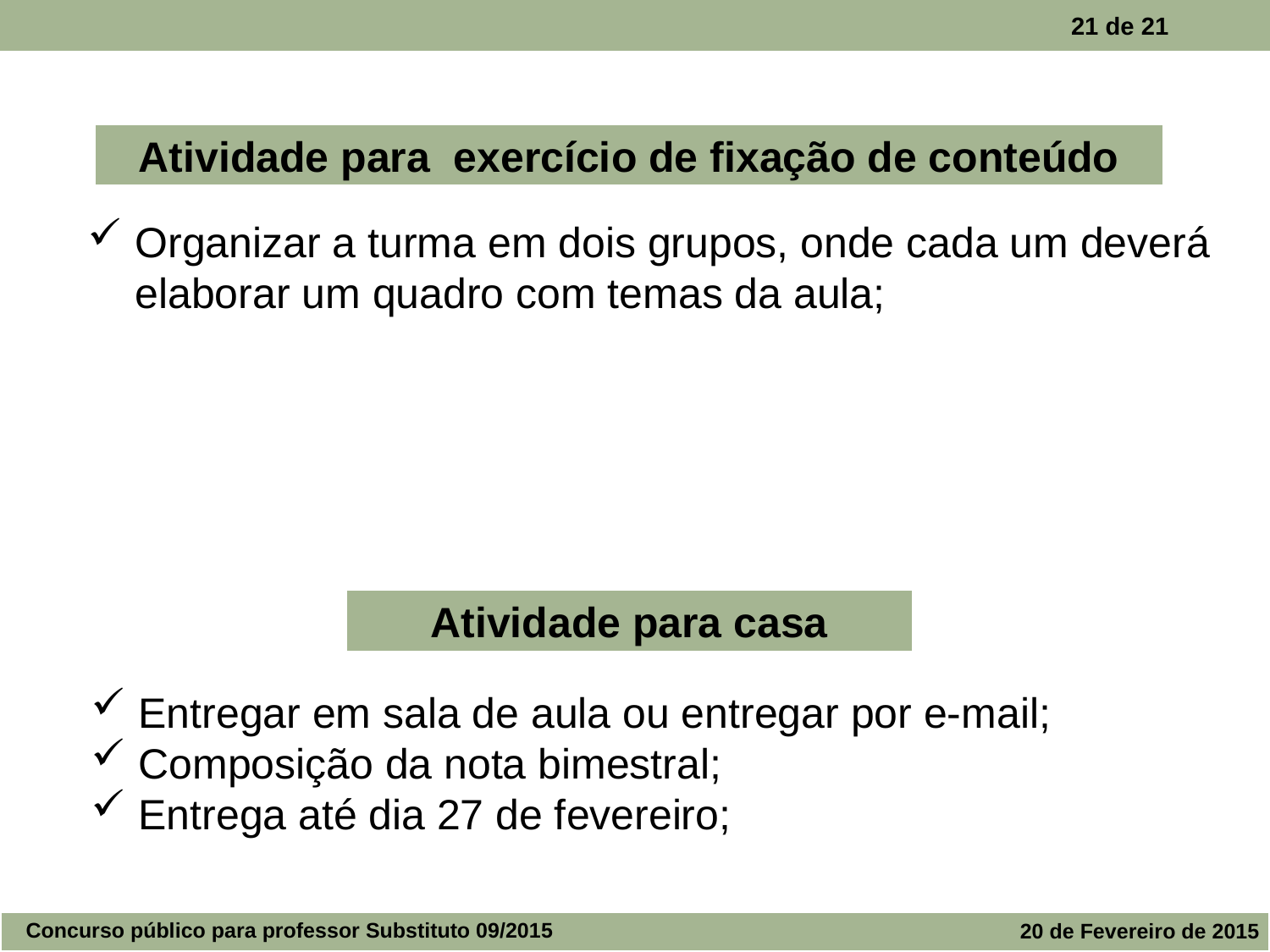

21 de 21
Atividade para  exercício de fixação de conteúdo
Organizar a turma em dois grupos, onde cada um deverá elaborar um quadro com temas da aula;

Atividade para casa
Entregar em sala de aula ou entregar por e-mail;
Composição da nota bimestral;
Entrega até dia 27 de fevereiro;
Concurso público para professor Substituto 09/2015

20 de Fevereiro de 2015